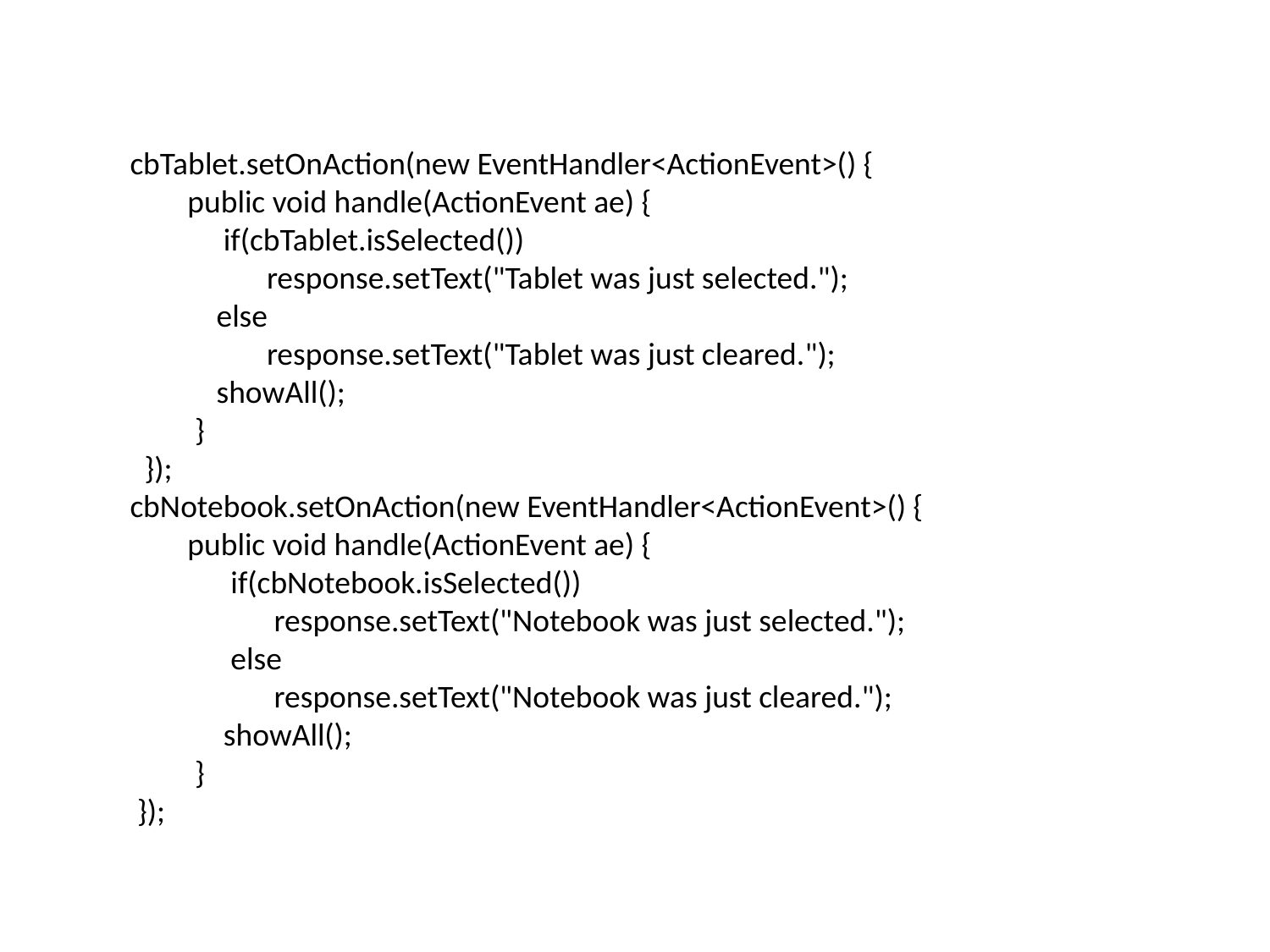

cbTablet.setOnAction(new EventHandler<ActionEvent>() {
        public void handle(ActionEvent ae) {
             if(cbTablet.isSelected())
                   response.setText("Tablet was just selected.");
            else
                   response.setText("Tablet was just cleared.");
            showAll();
         }
  });
cbNotebook.setOnAction(new EventHandler<ActionEvent>() {
        public void handle(ActionEvent ae) {
              if(cbNotebook.isSelected())
                    response.setText("Notebook was just selected.");
              else
                    response.setText("Notebook was just cleared.");
             showAll();
         }
 });